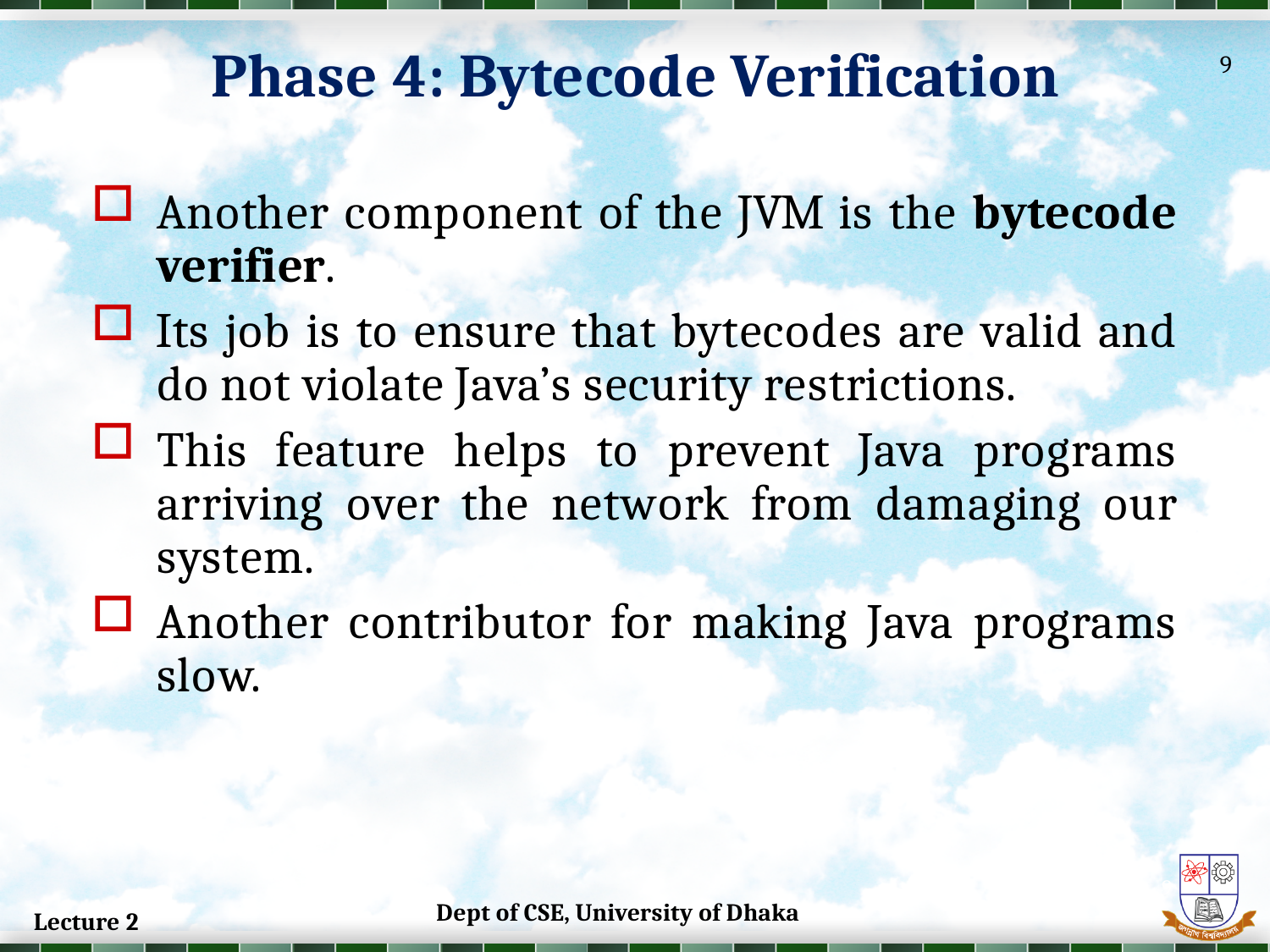

Phase 4: Bytecode Verification

9
Another component of the JVM is the bytecode verifier.
Its job is to ensure that bytecodes are valid and do not violate Java’s security restrictions.
This feature helps to prevent Java programs arriving over the network from damaging our system.
Another contributor for making Java programs slow.
9
Dept of CSE, University of Dhaka